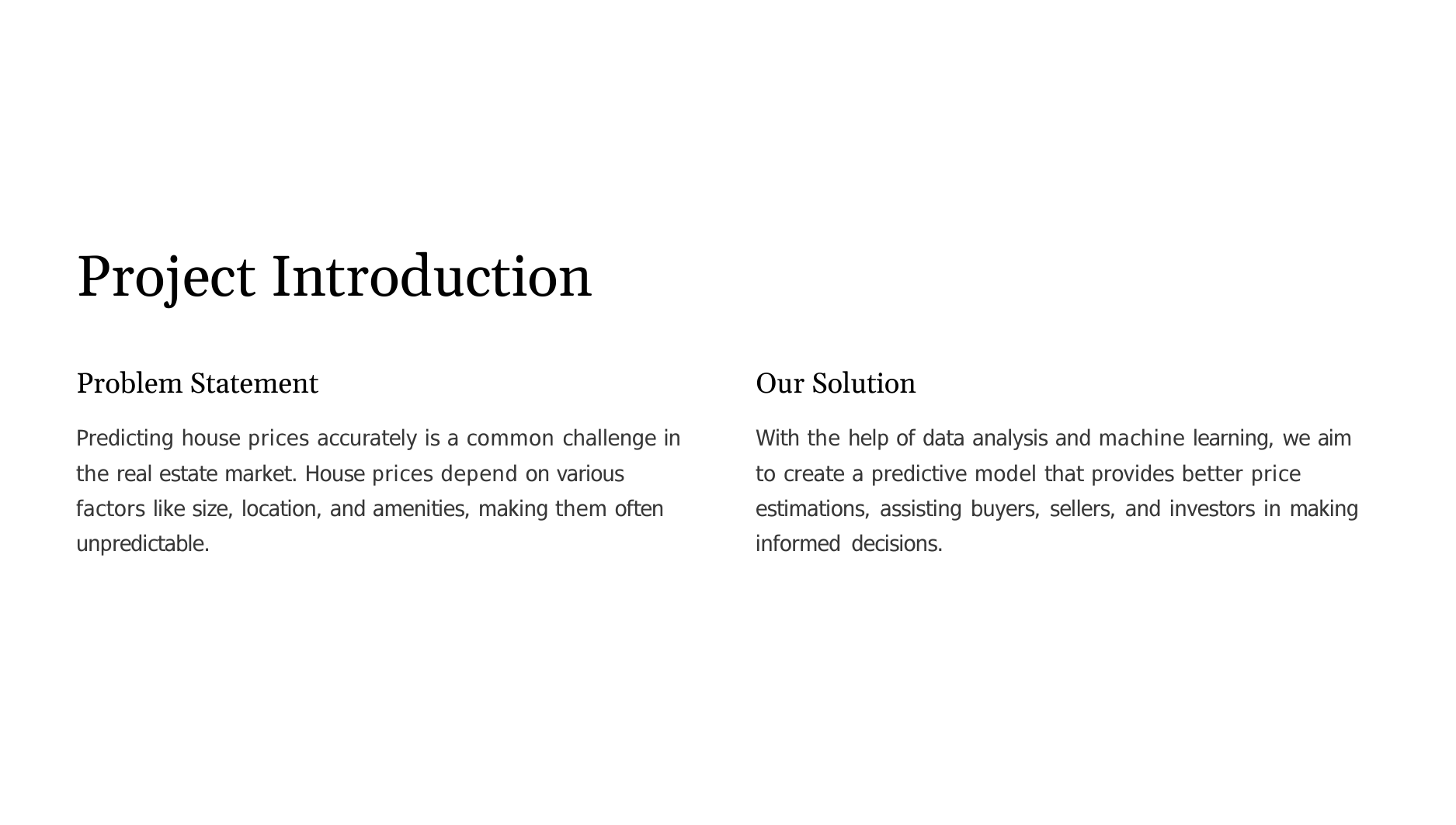

# Project Introduction
Problem Statement
Predicting house prices accurately is a common challenge in the real estate market. House prices depend on various factors like size, location, and amenities, making them often unpredictable.
Our Solution
With the help of data analysis and machine learning, we aim to create a predictive model that provides better price estimations, assisting buyers, sellers, and investors in making informed decisions.